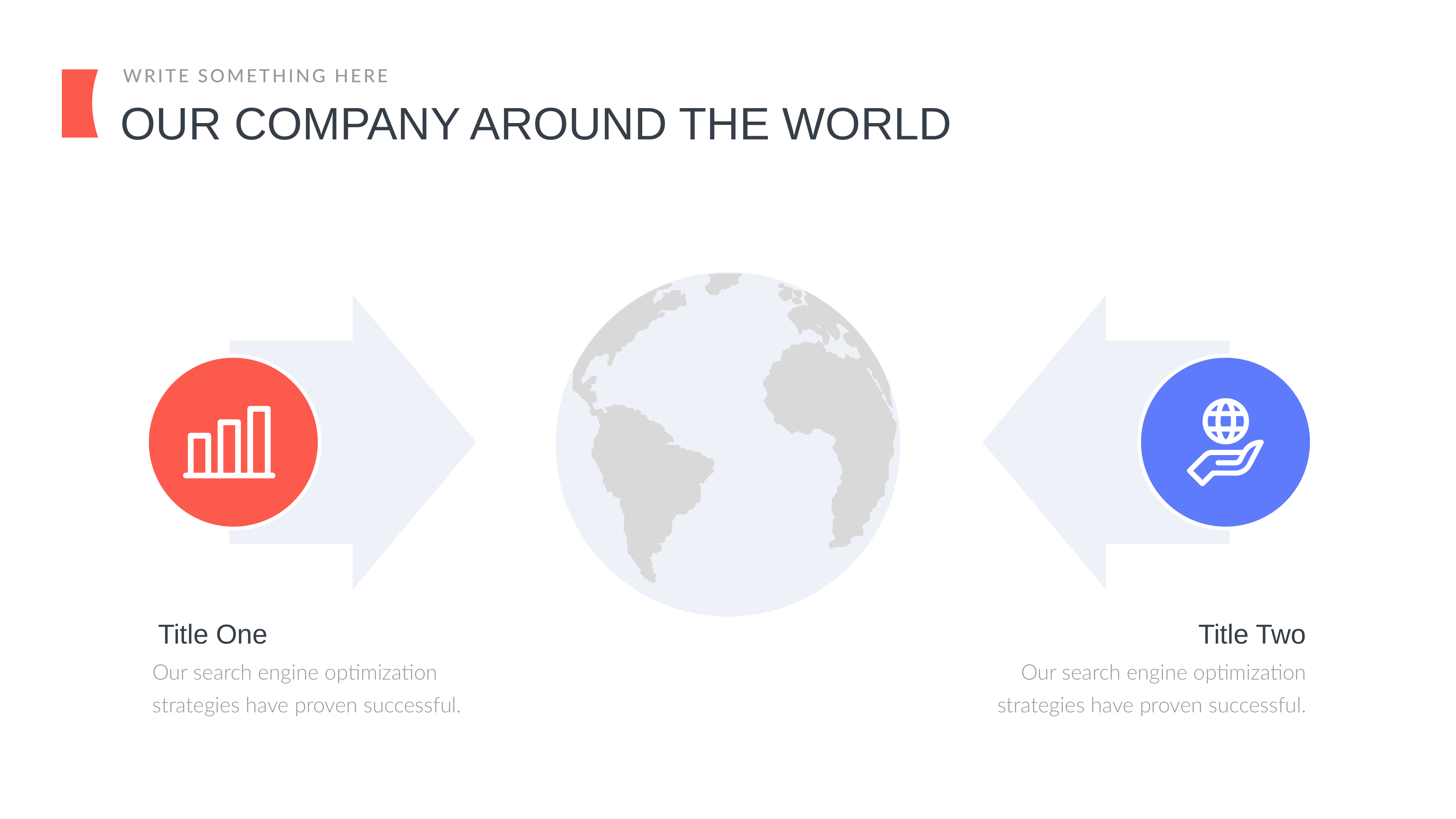

WRITE SOMETHING HERE
OUR COMPANY AROUND THE WORLD

Title One
Our search engine optimization strategies have proven successful.
Title Two
Our search engine optimization strategies have proven successful.